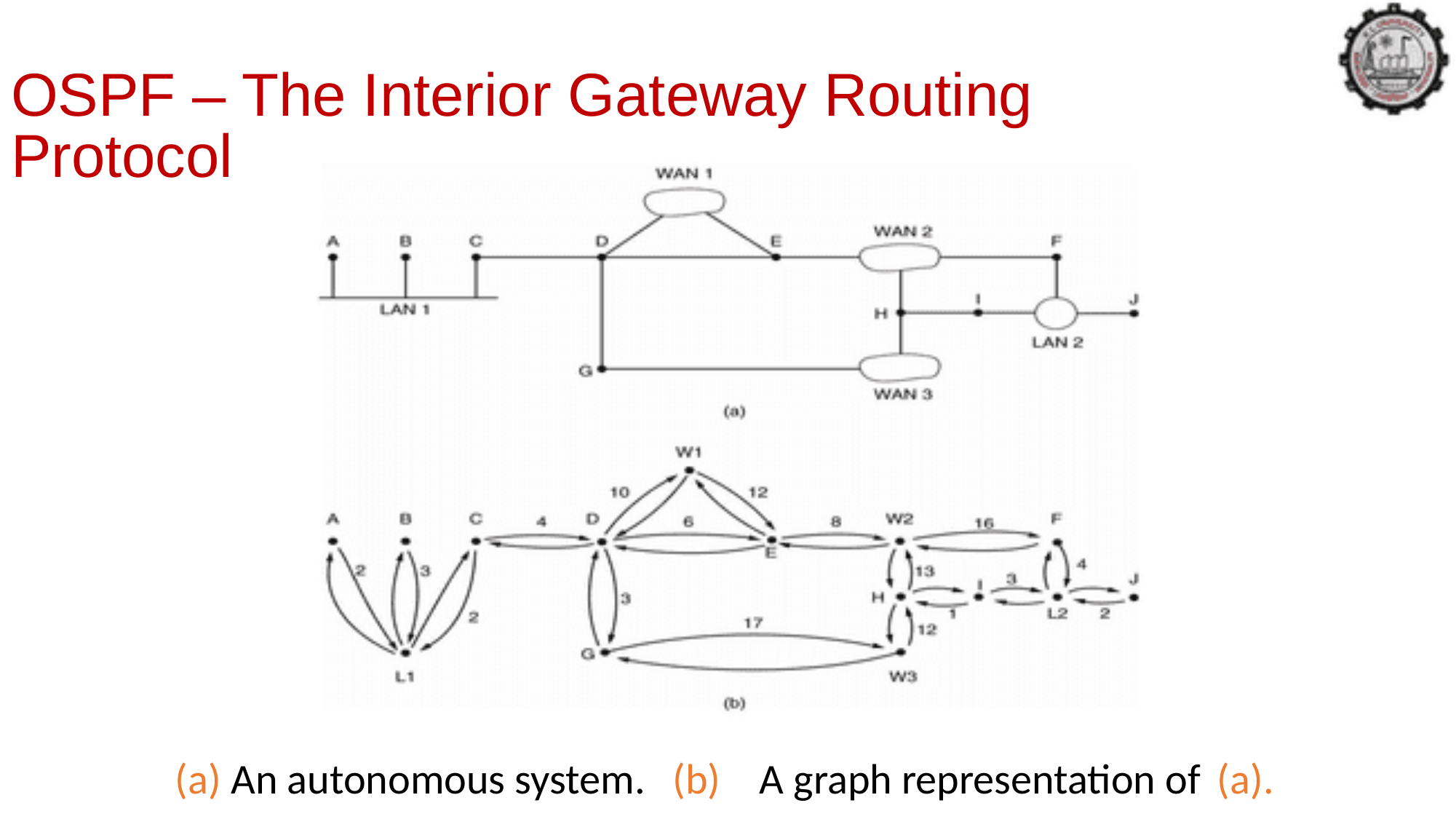

OSPF – The Interior Gateway Routing Protocol
(a) An autonomous system. (b) A graph representation of (a).